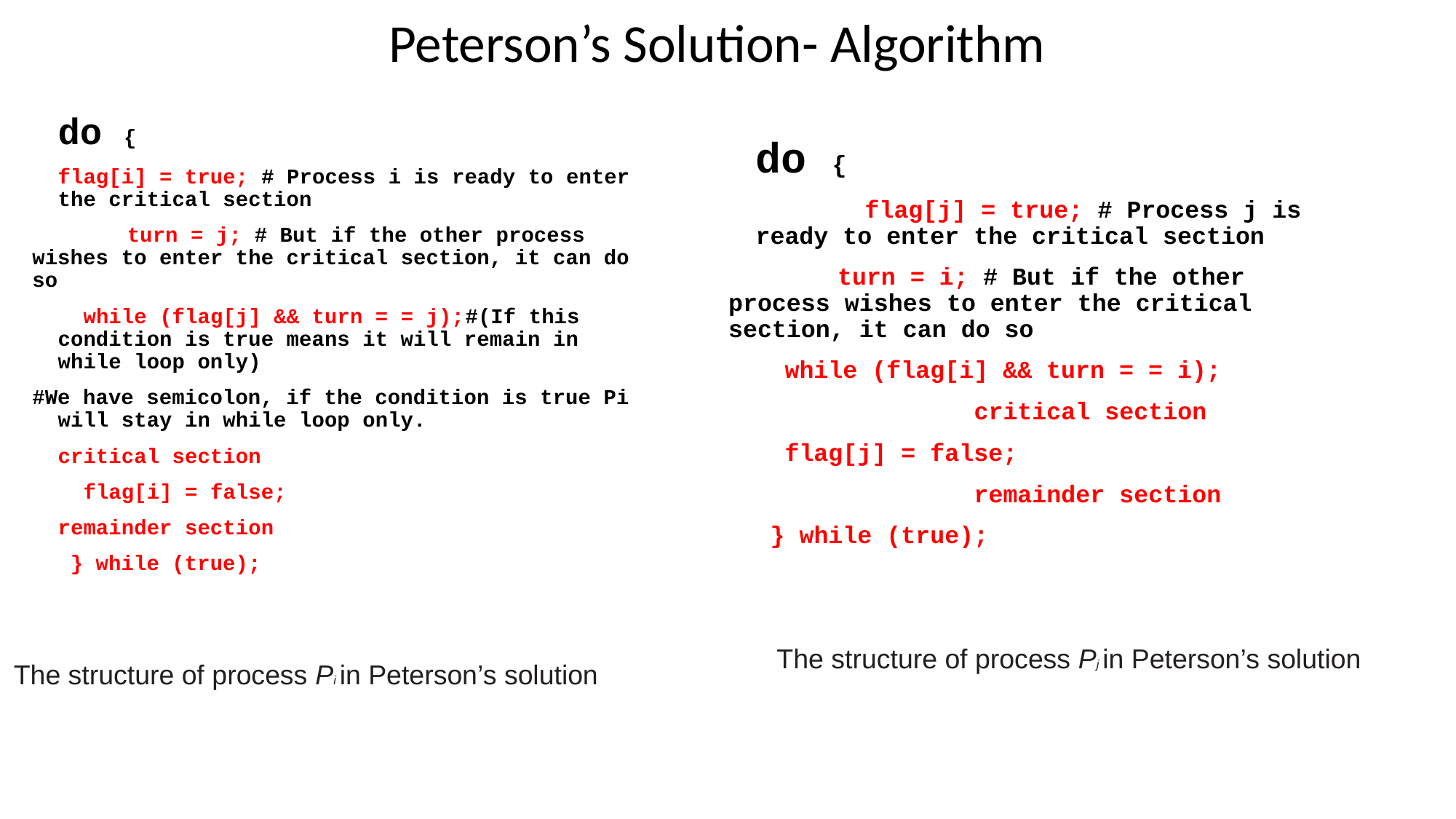

# Peterson’s Solution- Algorithm
	do {
		flag[i] = true; # Process i is ready to enter the critical section
	turn = j; # But if the other process wishes to enter the critical section, it can do so
	  while (flag[j] && turn = = j);#(If this condition is true means it will remain in while loop only)
#We have semicolon, if the condition is true Pi will stay in while loop only.
			critical section
	  flag[i] = false;
			remainder section
	 } while (true);

	do {
		flag[j] = true; # Process j is ready to enter the critical section
	turn = i; # But if the other process wishes to enter the critical section, it can do so
	  while (flag[i] && turn = = i);
			critical section
	  flag[j] = false;
			remainder section
	 } while (true);

The structure of process Pj in Peterson’s solution
The structure of process Pi in Peterson’s solution